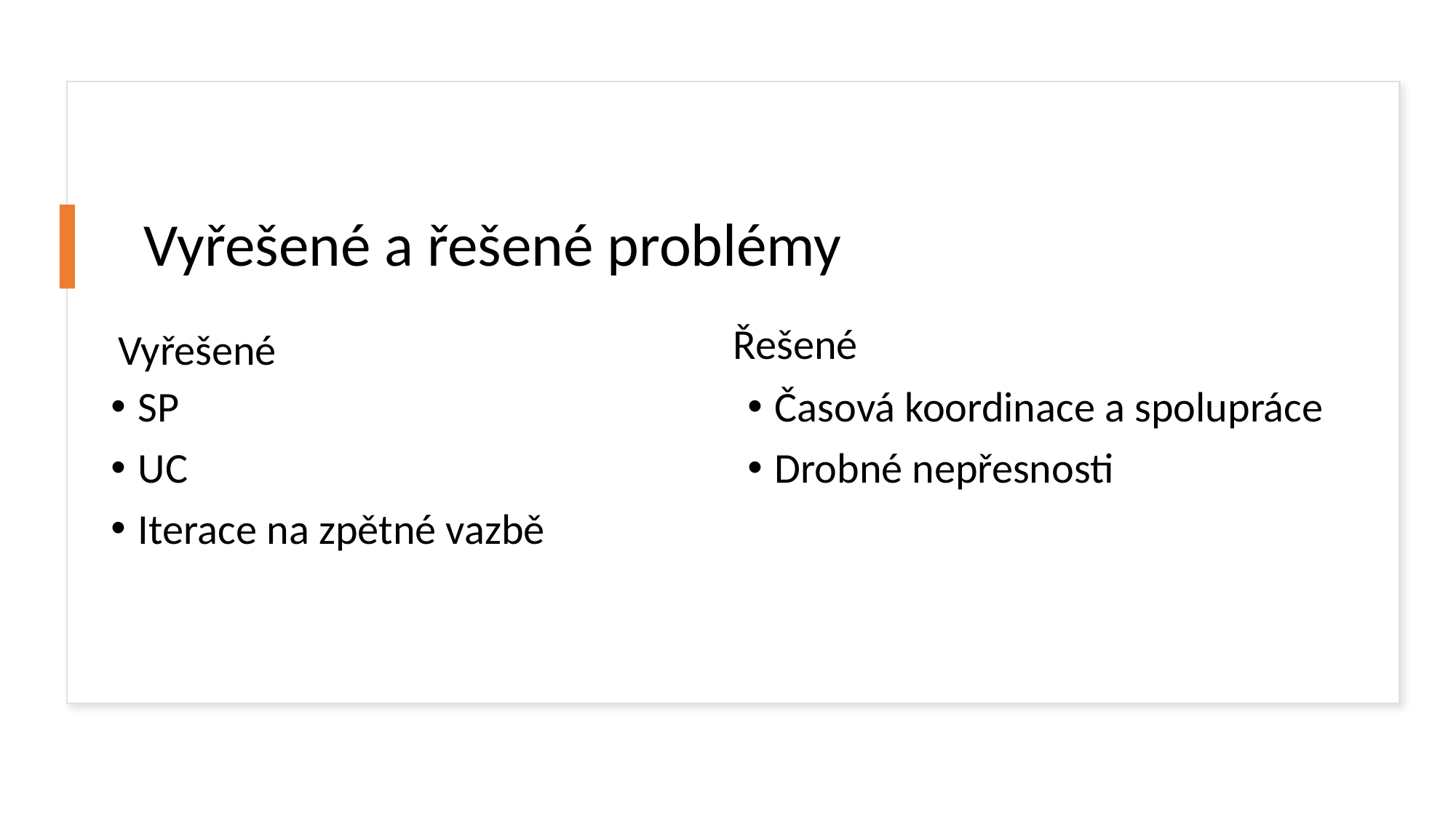

# Vyřešené a řešené problémy

Vyřešené
Řešené
SP
UC
Iterace na zpětné vazbě
Časová koordinace a spolupráce
Drobné nepřesnosti